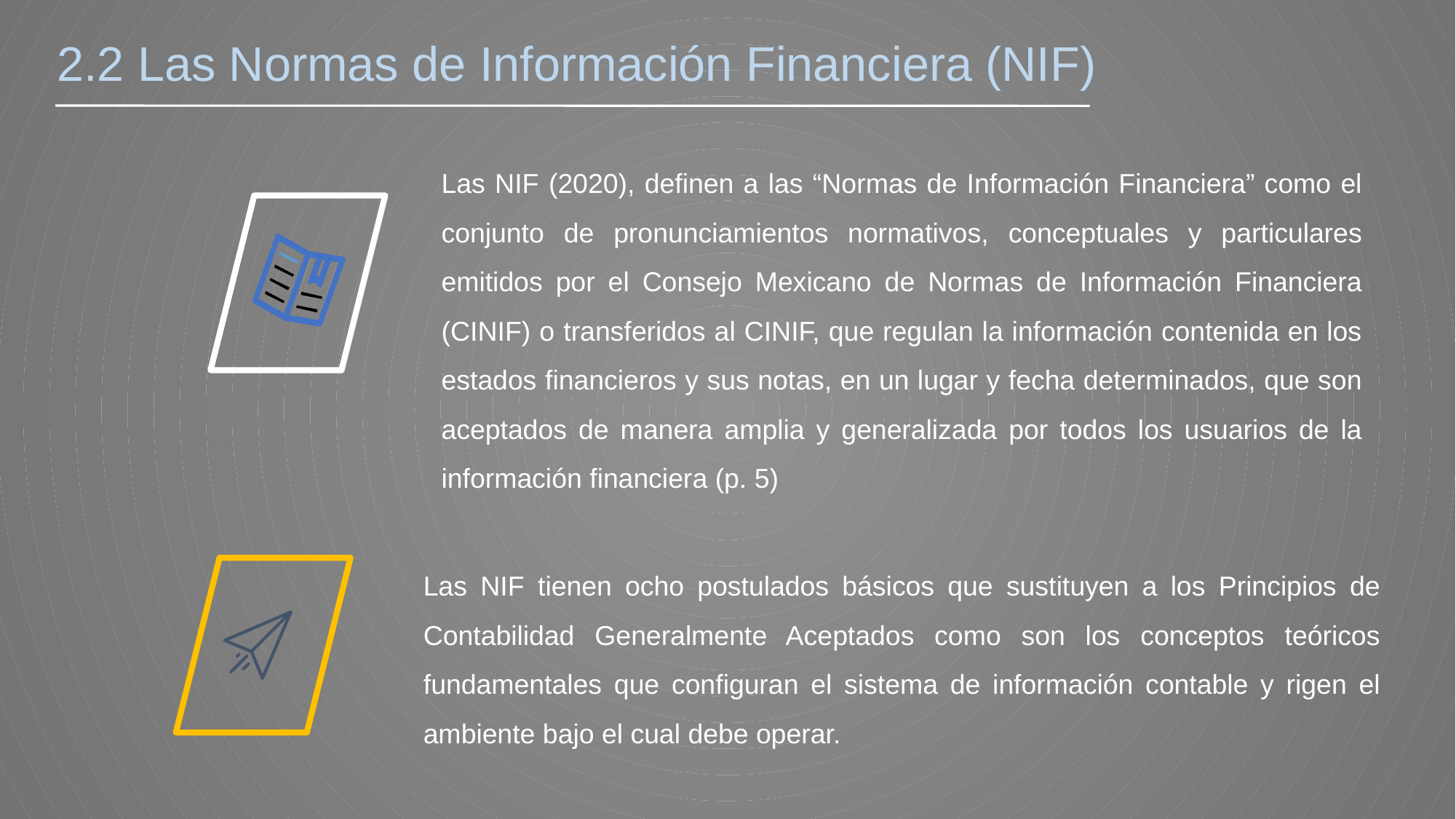

2.2 Las Normas de Información Financiera (NIF)
Las NIF (2020), definen a las “Normas de Información Financiera” como el conjunto de pronunciamientos normativos, conceptuales y particulares emitidos por el Consejo Mexicano de Normas de Información Financiera (CINIF) o transferidos al CINIF, que regulan la información contenida en los estados financieros y sus notas, en un lugar y fecha determinados, que son aceptados de manera amplia y generalizada por todos los usuarios de la información financiera (p. 5)

Las NIF tienen ocho postulados básicos que sustituyen a los Principios de Contabilidad Generalmente Aceptados como son los conceptos teóricos fundamentales que configuran el sistema de información contable y rigen el ambiente bajo el cual debe operar.